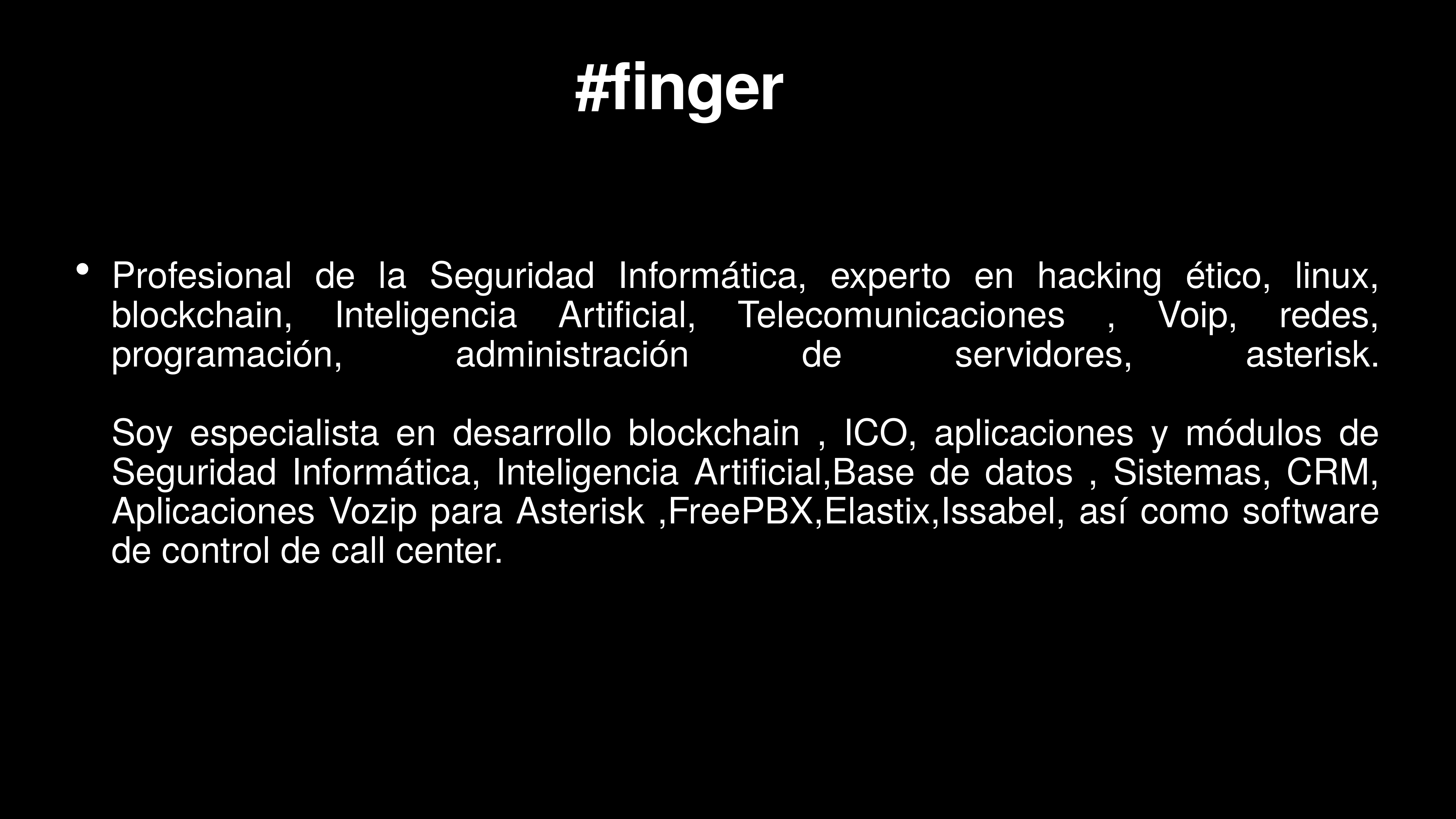

# #finger
Profesional de la Seguridad Informática, experto en hacking ético, linux, blockchain, Inteligencia Artificial, Telecomunicaciones , Voip, redes, programación, administración de servidores, asterisk.
Soy especialista en desarrollo blockchain , ICO, aplicaciones y módulos de Seguridad Informática, Inteligencia Artificial,Base de datos , Sistemas, CRM, Aplicaciones Vozip para Asterisk ,FreePBX,Elastix,Issabel, así como software de control de call center.